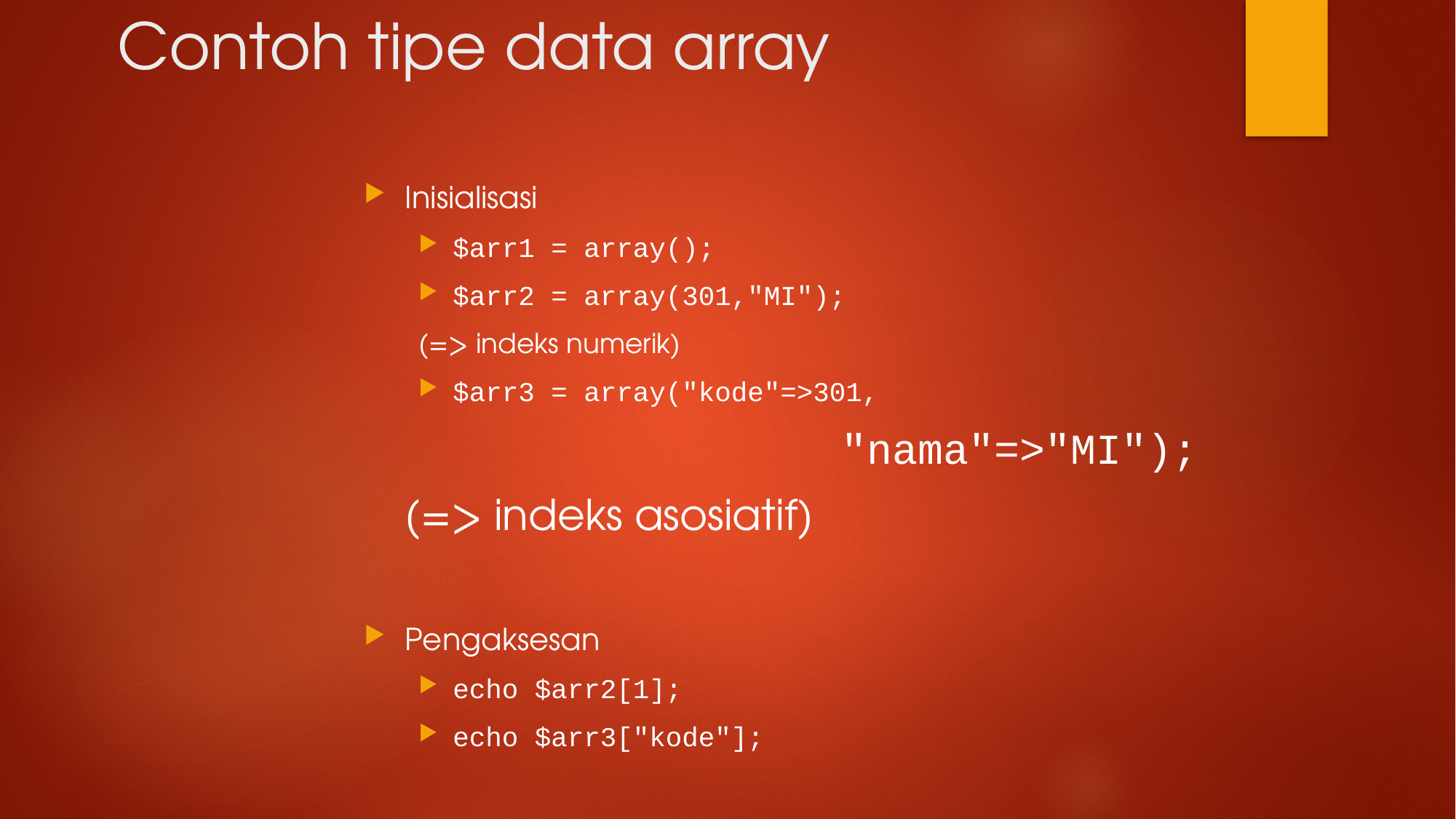

# Contoh tipe data array
Inisialisasi
$arr1 = array();
$arr2 = array(301,"MI");
(=> indeks numerik)
$arr3 = array("kode"=>301,
					"nama"=>"MI");
	(=> indeks asosiatif)

Pengaksesan
echo $arr2[1];
echo $arr3["kode"];